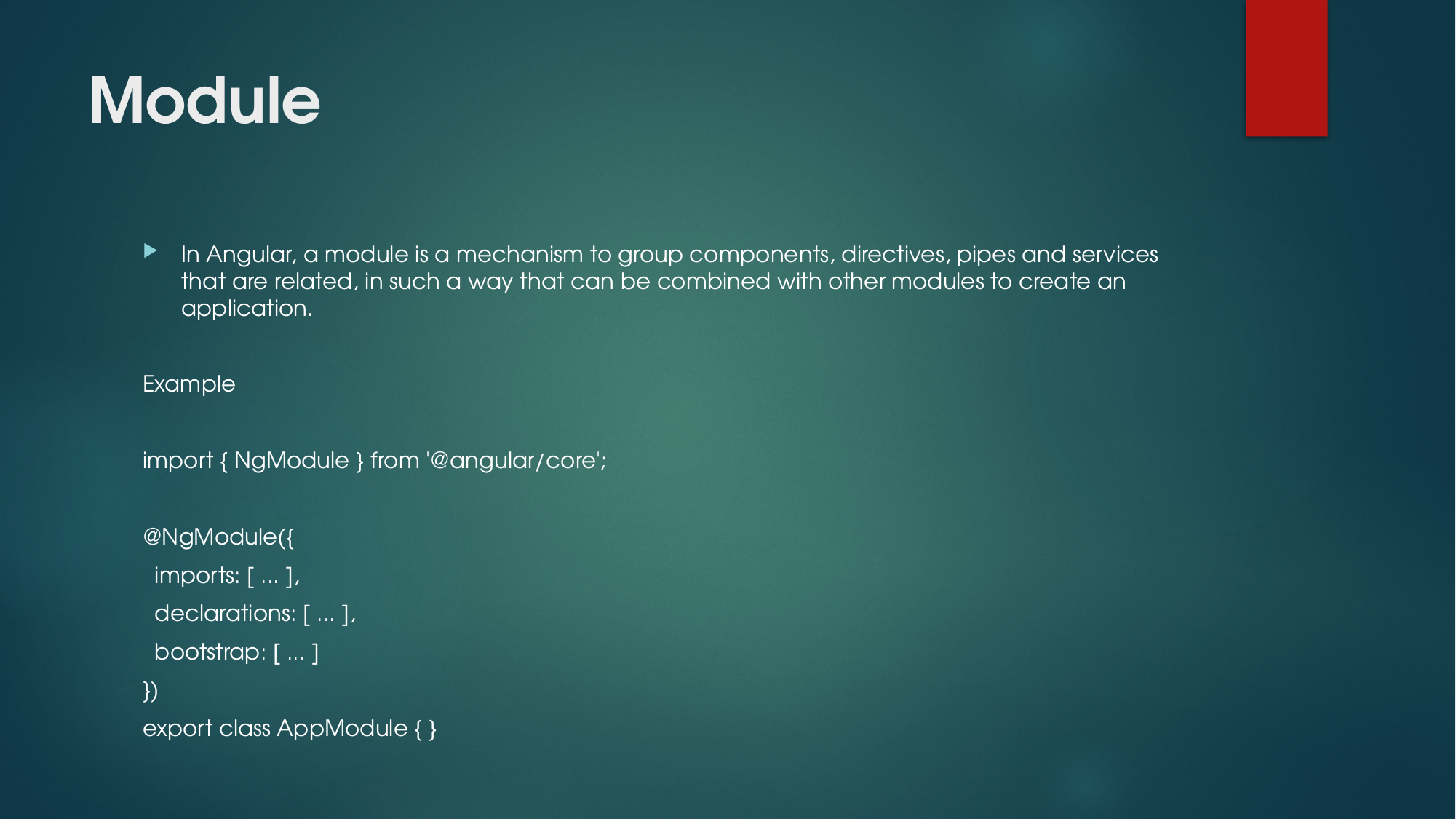

# Module

In Angular, a module is a mechanism to group components, directives, pipes and services that are related, in such a way that can be combined with other modules to create an application.

Example

import { NgModule } from '@angular/core';

@NgModule({
  imports: [ ... ],
  declarations: [ ... ],
  bootstrap: [ ... ]
})
export class AppModule { }